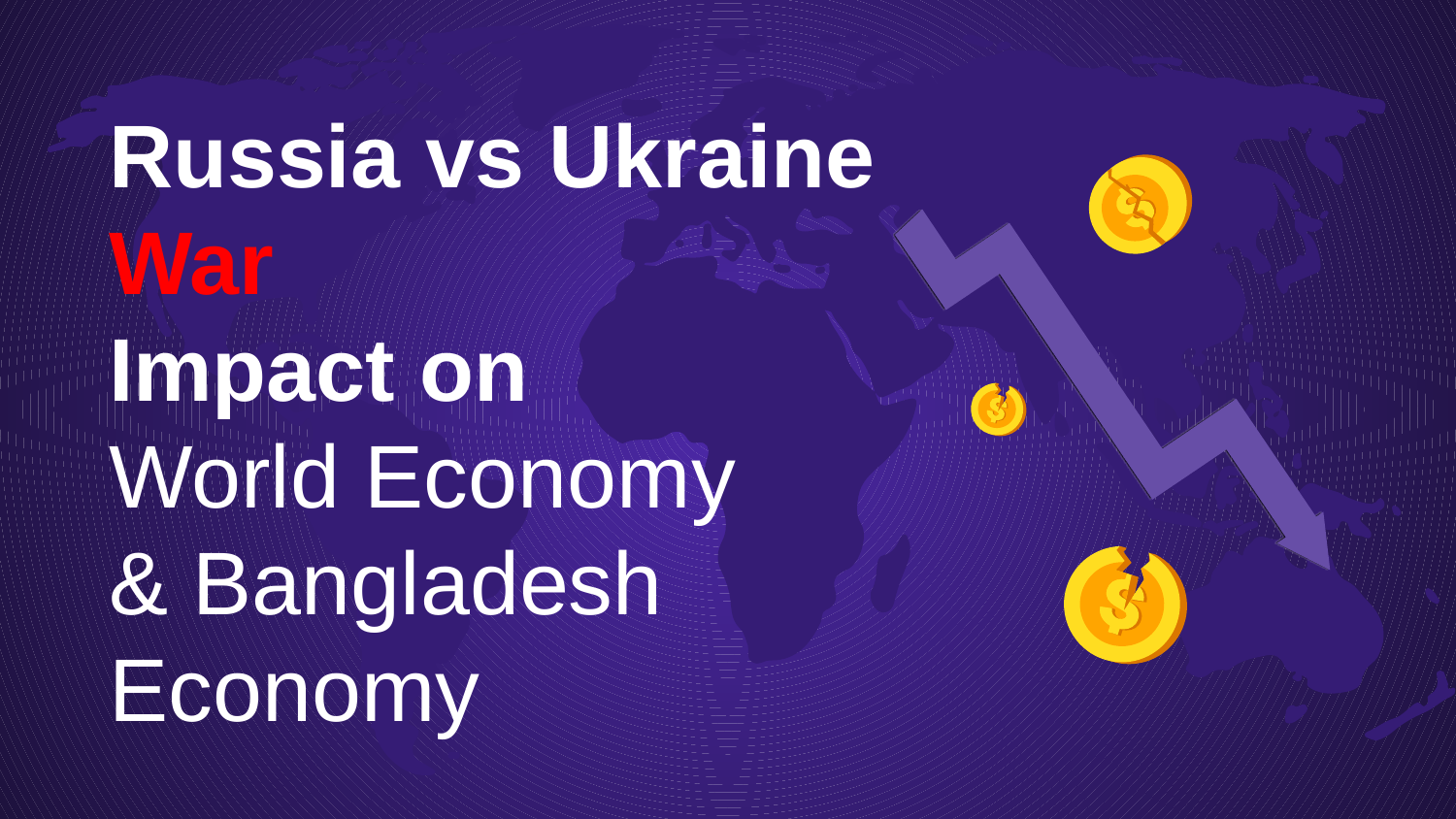

# Russia vs Ukraine War Impact on World Economy & Bangladesh Economy